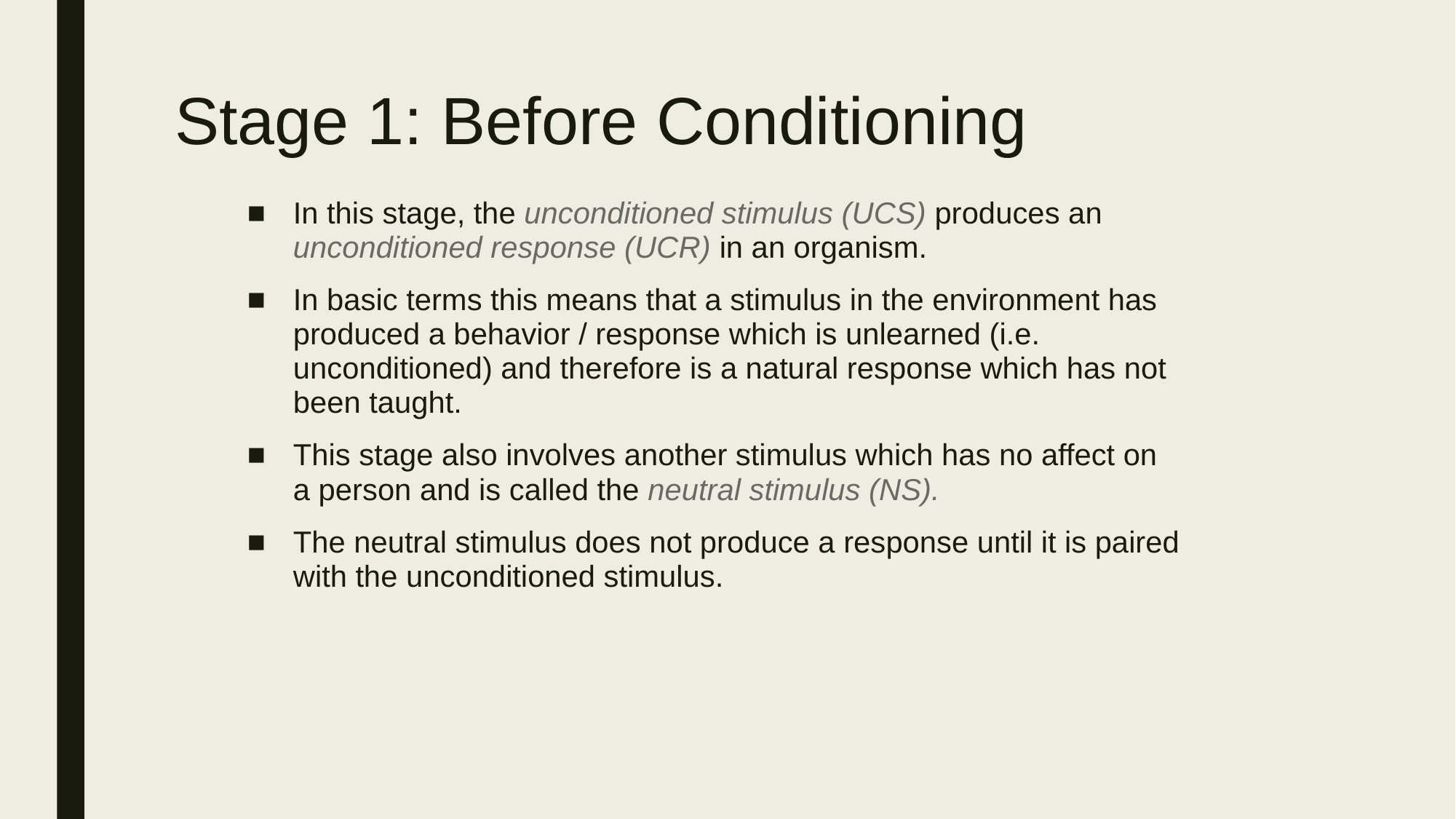

# Stage 1: Before Conditioning
In this stage, the unconditioned stimulus (UCS) produces an unconditioned response (UCR) in an organism.
In basic terms this means that a stimulus in the environment has produced a behavior / response which is unlearned (i.e. unconditioned) and therefore is a natural response which has not been taught.
This stage also involves another stimulus which has no affect on a person and is called the neutral stimulus (NS).
The neutral stimulus does not produce a response until it is paired with the unconditioned stimulus.